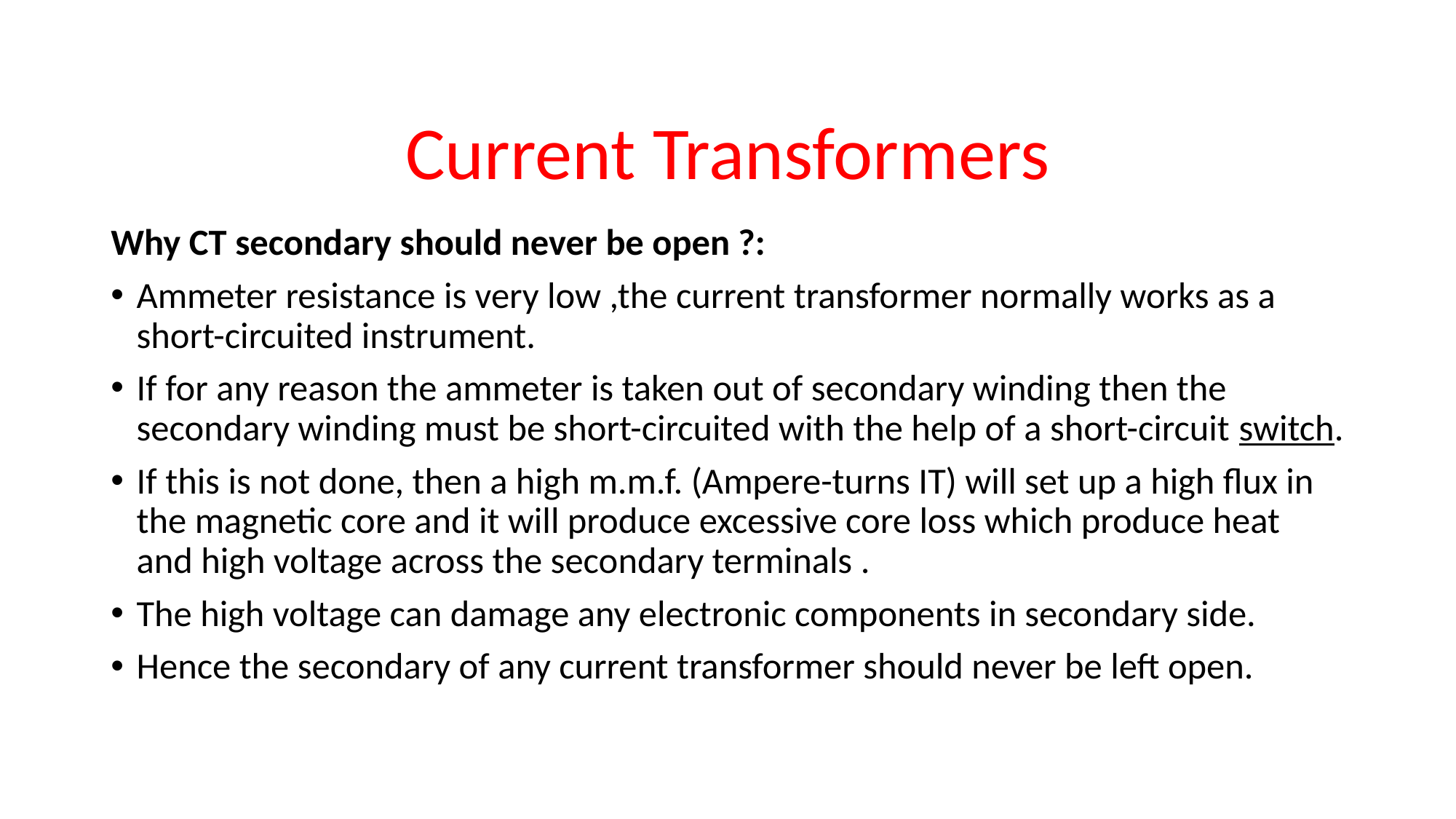

# Current Transformers
Why CT secondary should never be open ?:
Ammeter resistance is very low ,the current transformer normally works as a short-circuited instrument.
If for any reason the ammeter is taken out of secondary winding then the secondary winding must be short-circuited with the help of a short-circuit switch.
If this is not done, then a high m.m.f. (Ampere-turns IT) will set up a high flux in the magnetic core and it will produce excessive core loss which produce heat and high voltage across the secondary terminals .
The high voltage can damage any electronic components in secondary side.
Hence the secondary of any current transformer should never be left open.